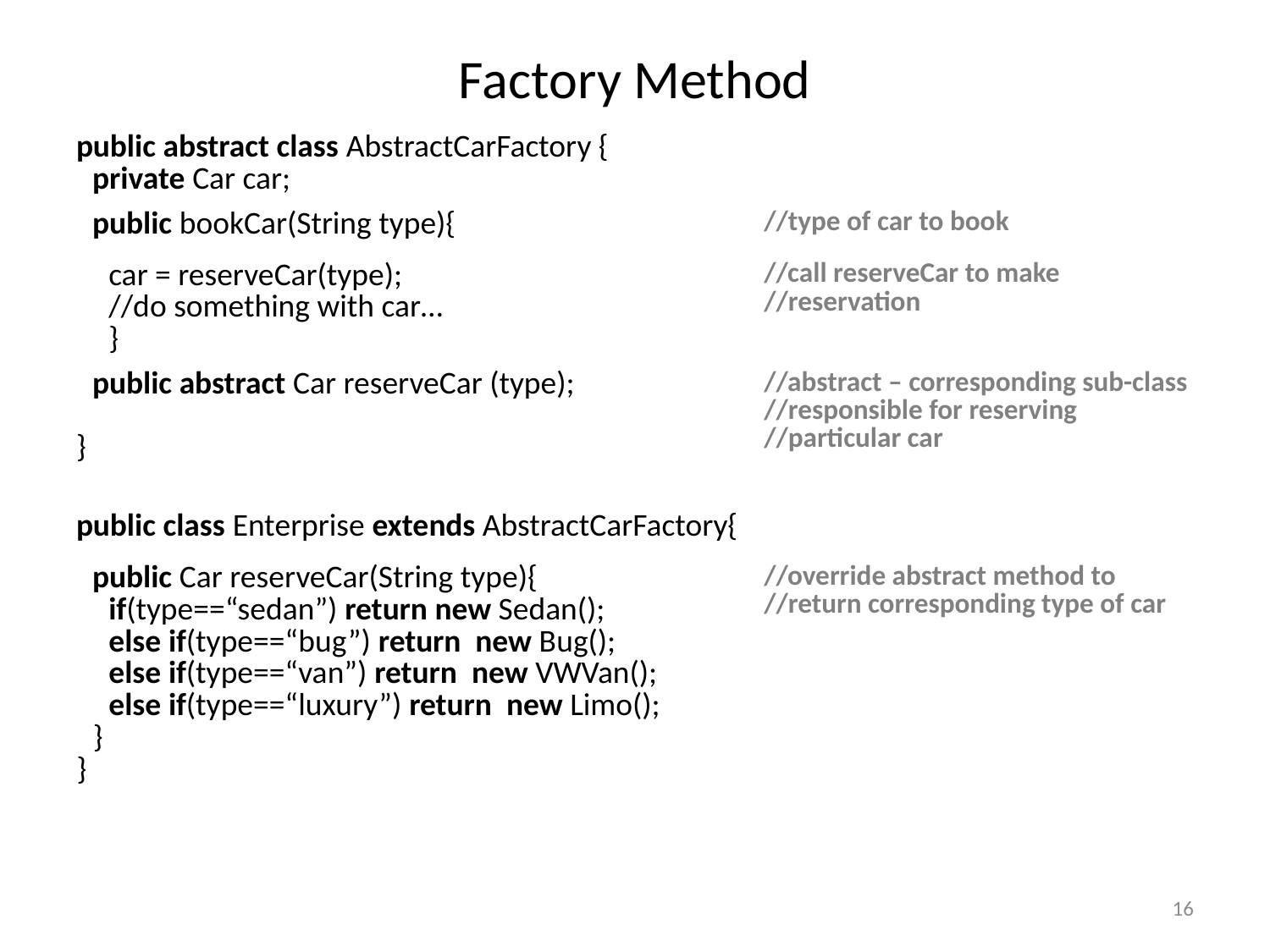

# Factory Method
| public abstract class AbstractCarFactory { private Car car; |  |
| --- | --- |
| public bookCar(String type){ | //type of car to book |
| car = reserveCar(type); //do something with car… } | //call reserveCar to make //reservation |
| public abstract Car reserveCar (type); } | //abstract – corresponding sub-class //responsible for reserving //particular car |
|  |  |
| public class Enterprise extends AbstractCarFactory{ |  |
| public Car reserveCar(String type){ if(type==“sedan”) return new Sedan(); else if(type==“bug”) return new Bug(); else if(type==“van”) return new VWVan(); else if(type==“luxury”) return new Limo(); } } | //override abstract method to //return corresponding type of car |
16